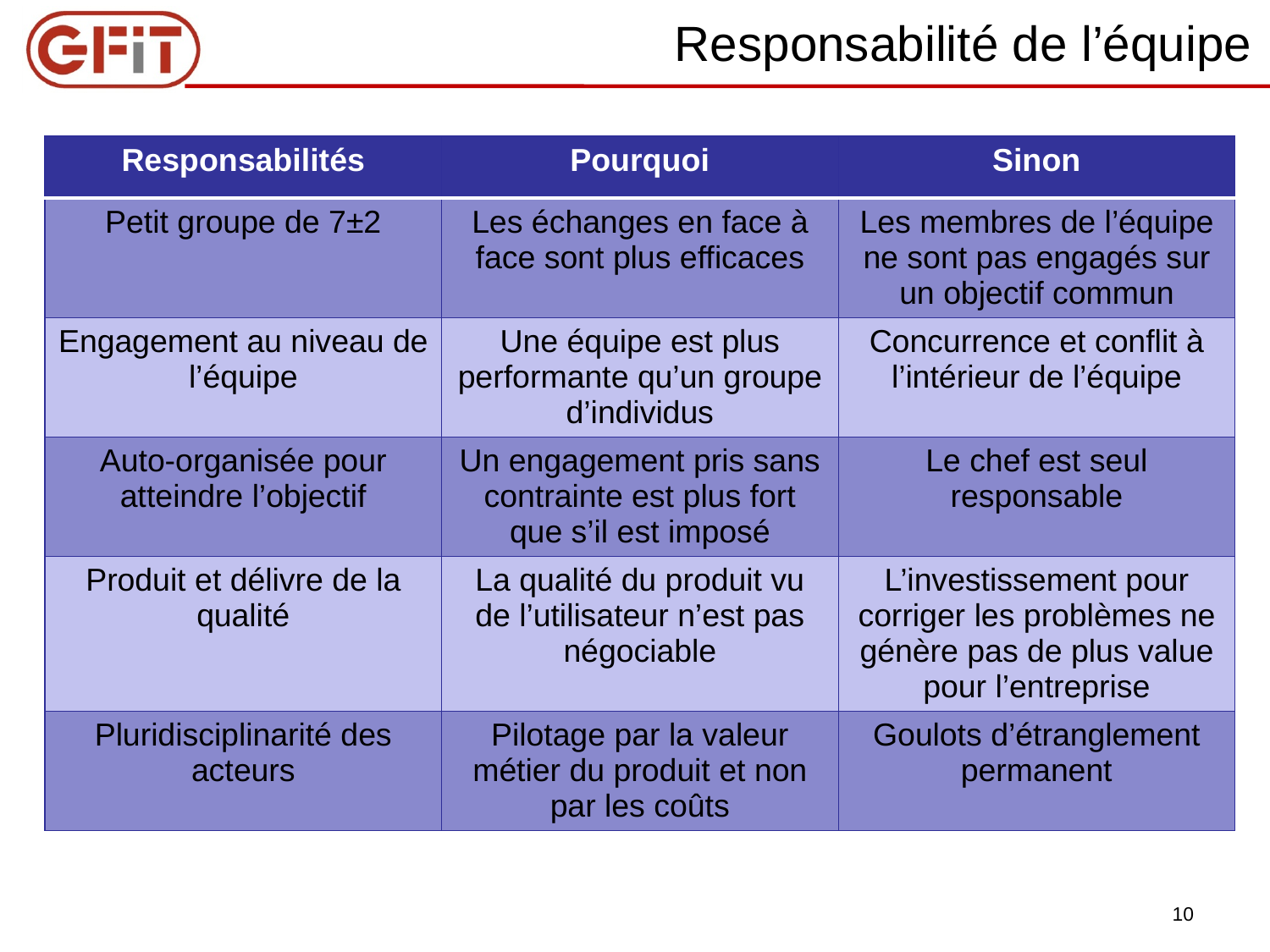

# Responsabilité de l’équipe
| Responsabilités | Pourquoi | Sinon |
| --- | --- | --- |
| Petit groupe de 7±2 | Les échanges en face à face sont plus efficaces | Les membres de l’équipe ne sont pas engagés sur un objectif commun |
| Engagement au niveau de l’équipe | Une équipe est plus performante qu’un groupe d’individus | Concurrence et conflit à l’intérieur de l’équipe |
| Auto-organisée pour atteindre l’objectif | Un engagement pris sans contrainte est plus fort que s’il est imposé | Le chef est seul responsable |
| Produit et délivre de la qualité | La qualité du produit vu de l’utilisateur n’est pas négociable | L’investissement pour corriger les problèmes ne génère pas de plus value pour l’entreprise |
| Pluridisciplinarité des acteurs | Pilotage par la valeur métier du produit et non par les coûts | Goulots d’étranglement permanent |
10